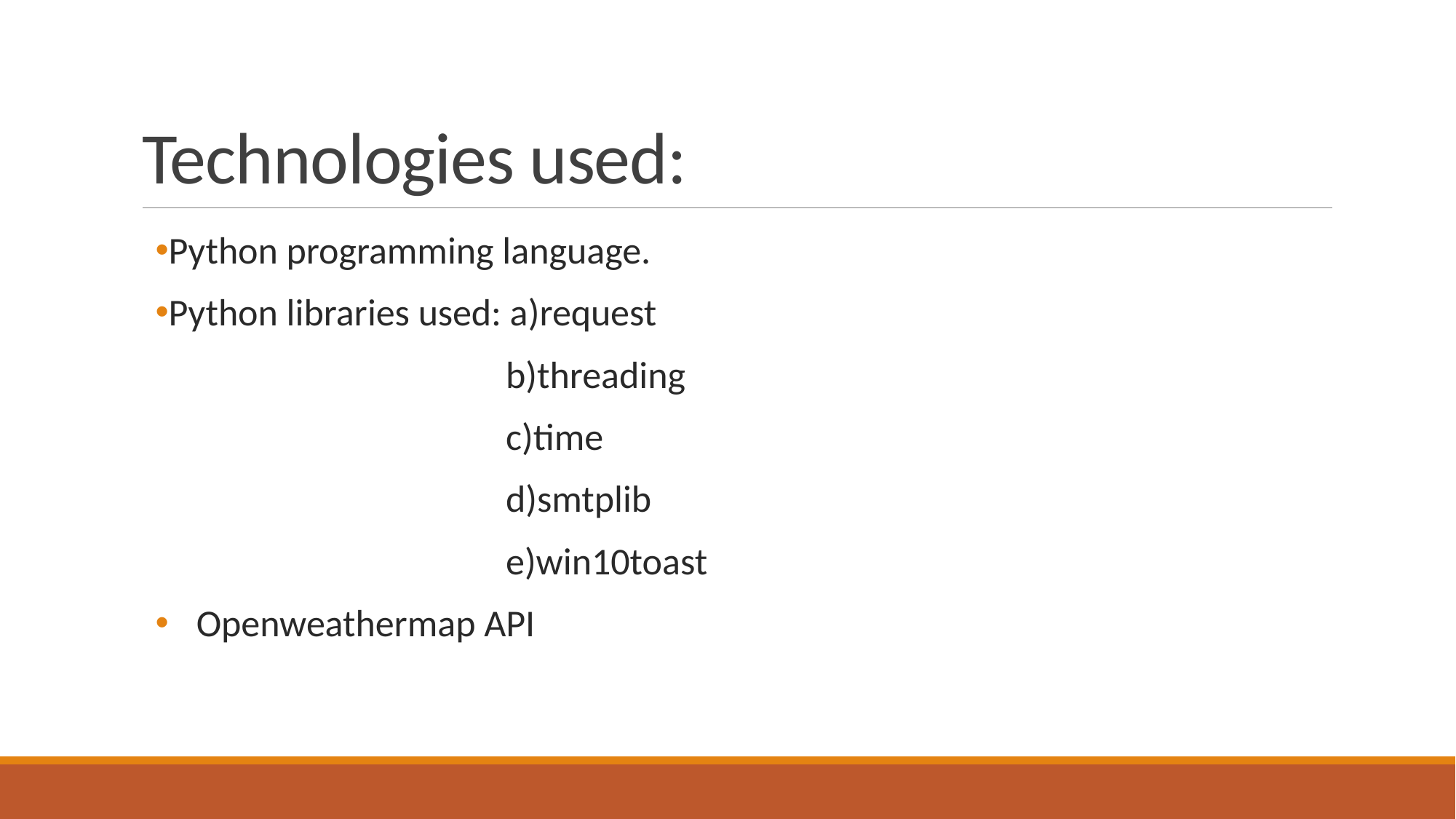

# Technologies used:
Python programming language.
Python libraries used: a)request
                                         b)threading
                                         c)time
                                         d)smtplib
                                         e)win10toast
Openweathermap API